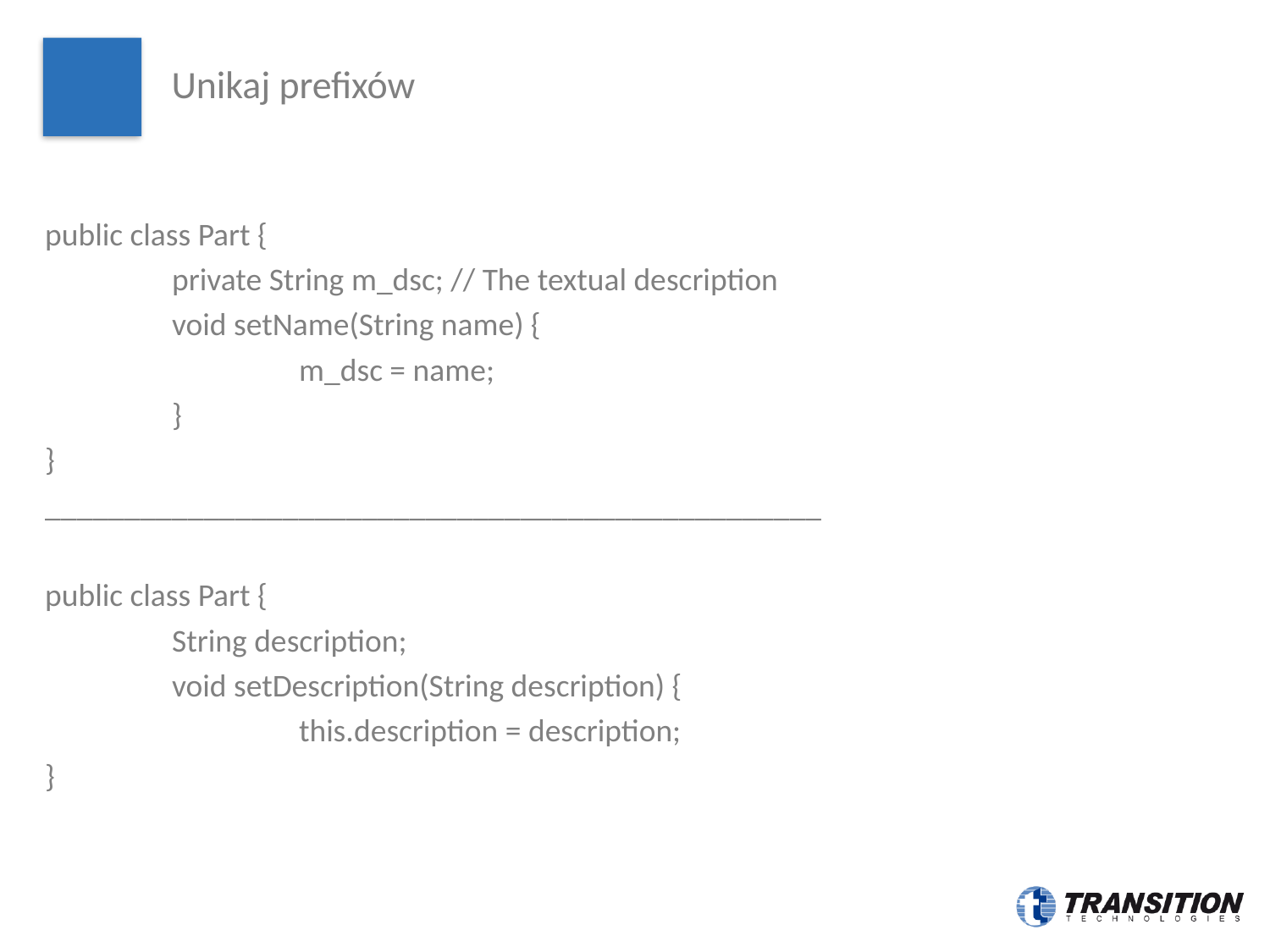

# Unikaj prefixów
public class Part {
	private String m_dsc; // The textual description
	void setName(String name) {
		m_dsc = name;
	}
}
_________________________________________________

public class Part {
	String description;
	void setDescription(String description) {
		this.description = description;
}